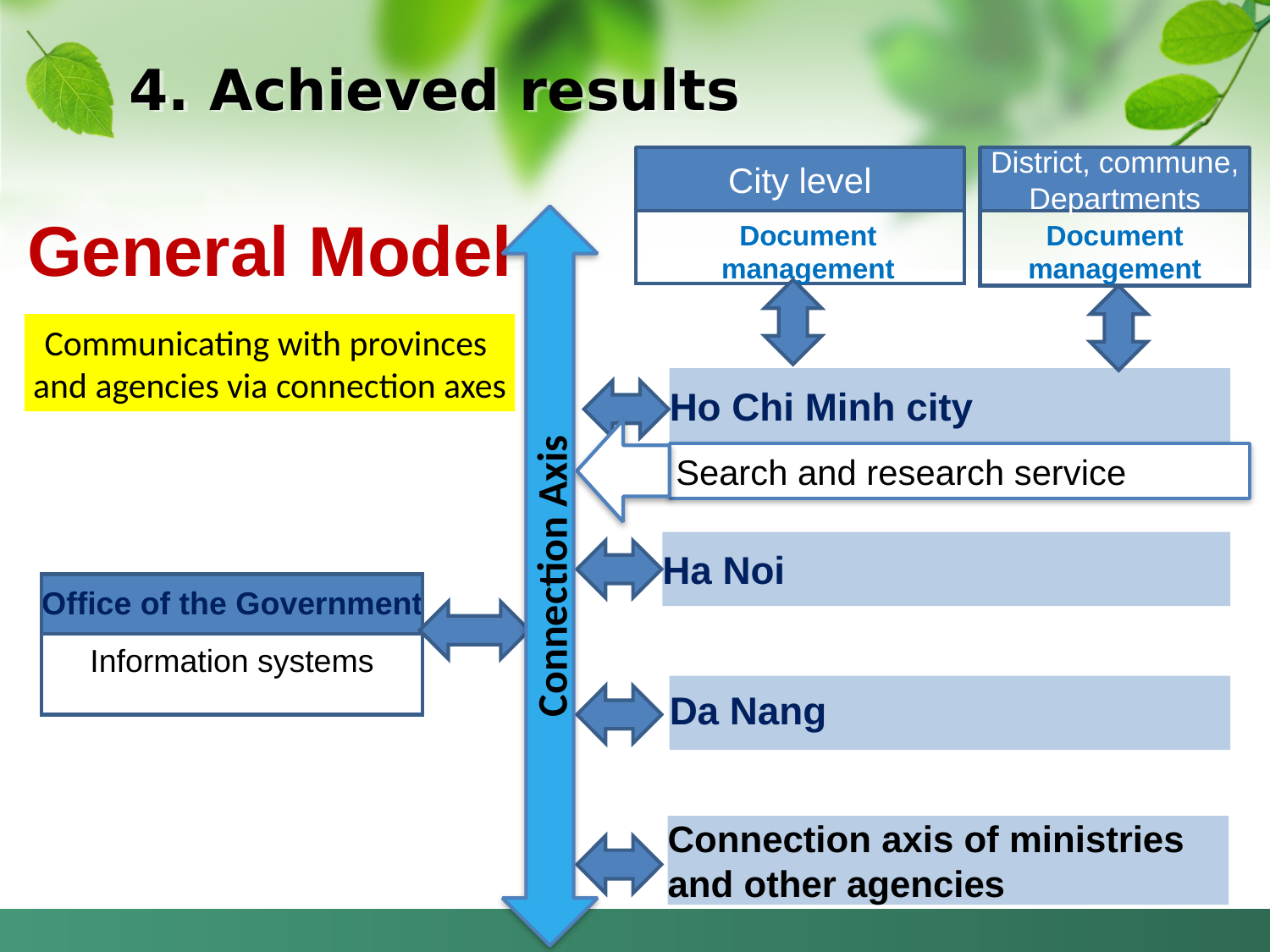

# 4. Achieved results
District, commune,
Departments

City level

General Model
Connection Axis
Document
management
Document
management

Communicating with provinces
and agencies via connection axes

Ho Chi Minh city

Search and research service

Ha Noi

Office of the Government

Information systems

Da Nang

Connection axis of ministries and other agencies